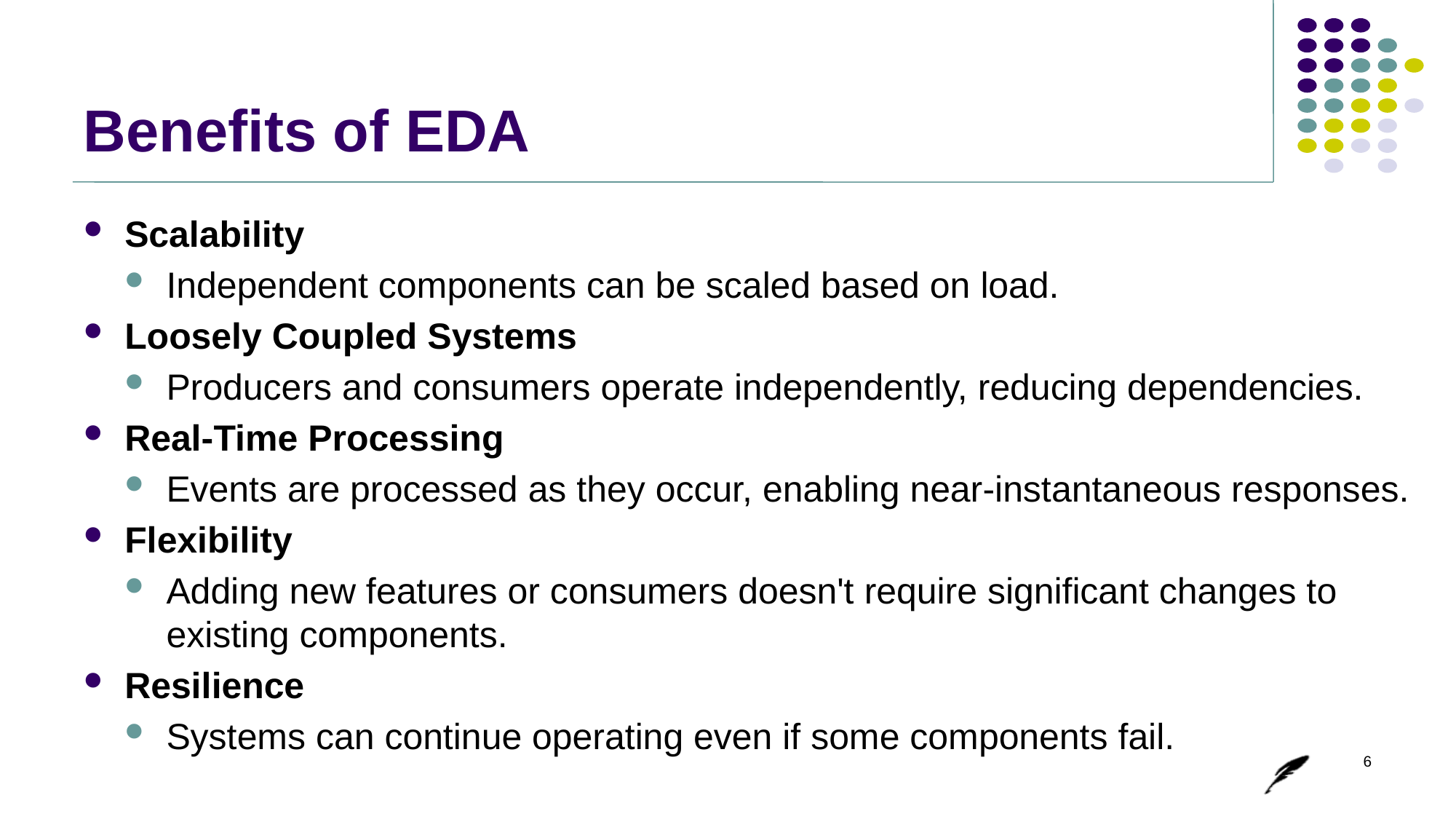

# Benefits of EDA
Scalability
Independent components can be scaled based on load.
Loosely Coupled Systems
Producers and consumers operate independently, reducing dependencies.
Real-Time Processing
Events are processed as they occur, enabling near-instantaneous responses.
Flexibility
Adding new features or consumers doesn't require significant changes to existing components.
Resilience
Systems can continue operating even if some components fail.
6